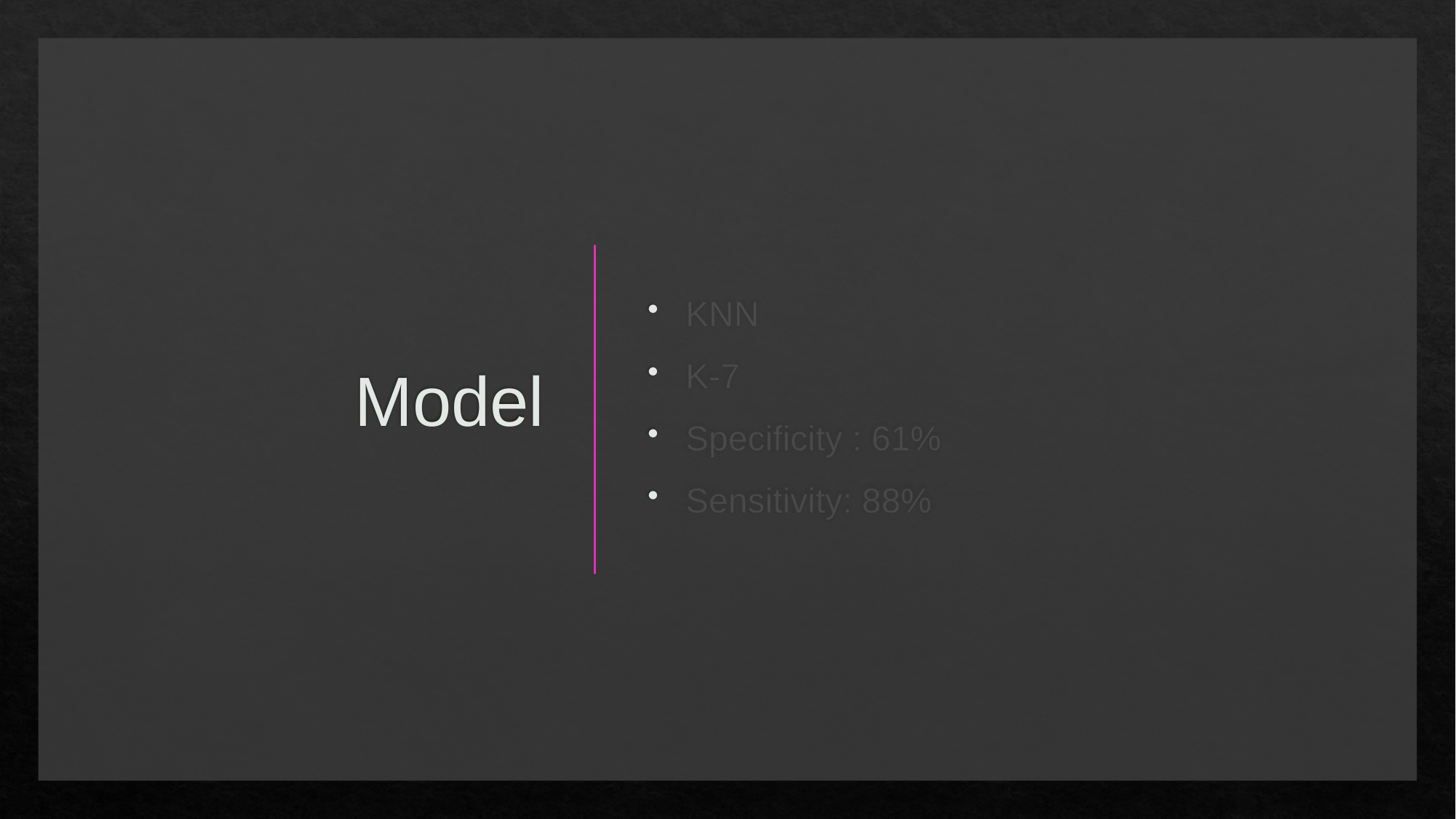

# Model
KNN
K-7
Specificity : 61%
Sensitivity: 88%